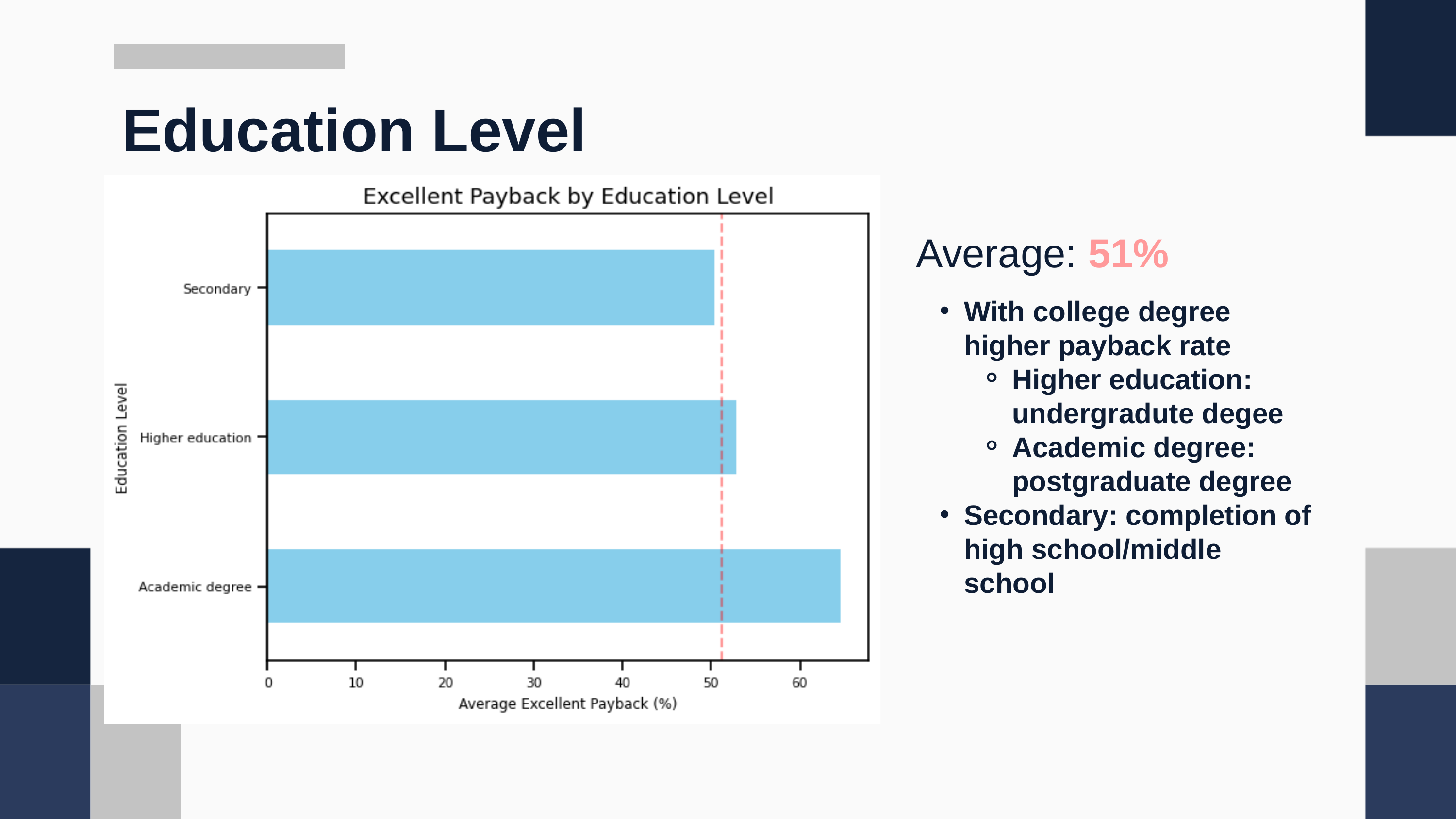

Education Level

Average: 51%
With college degree higher payback rate
Higher education: undergradute degee
Academic degree: postgraduate degree
Secondary: completion of high school/middle school